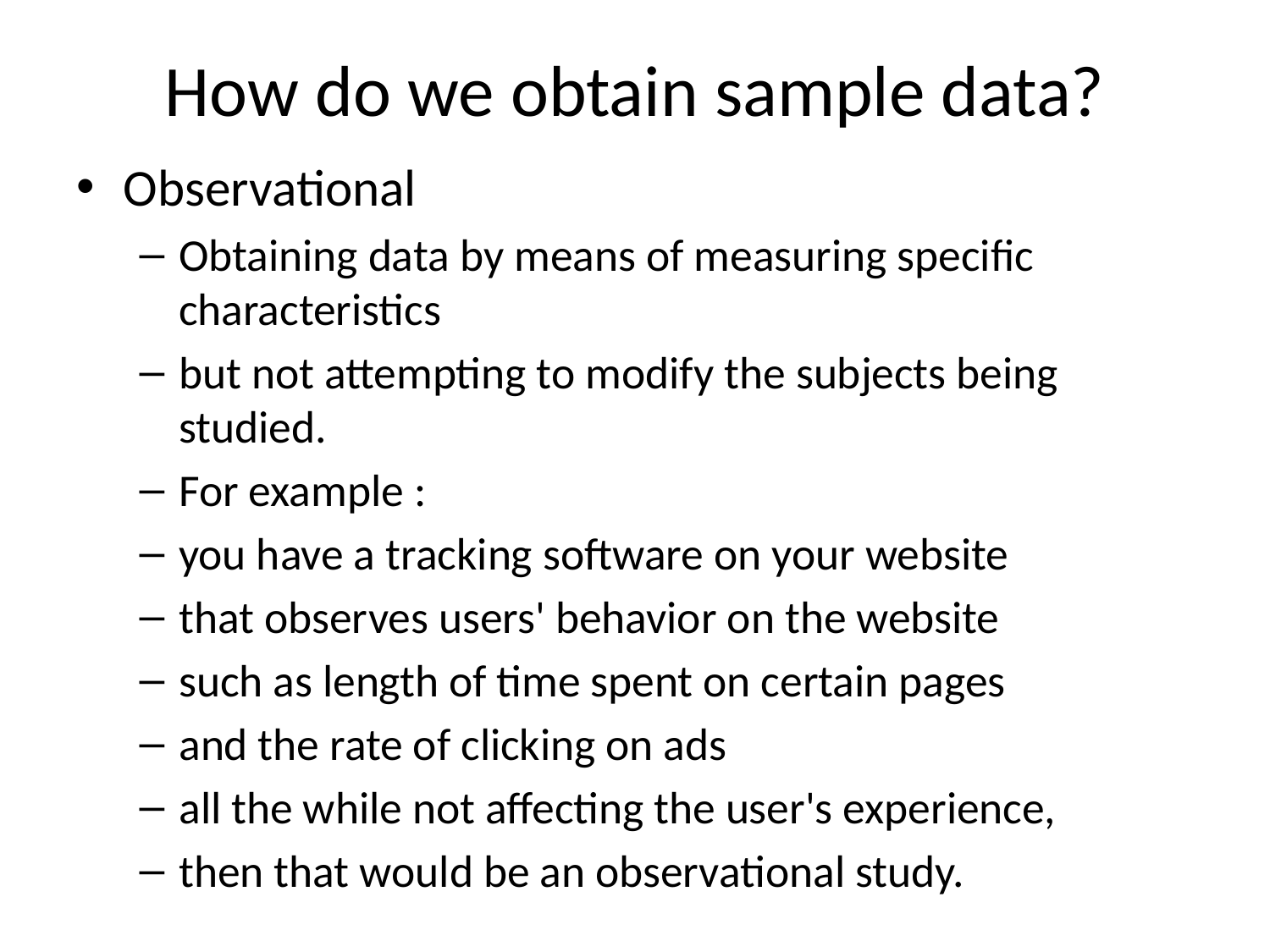

# How do we obtain sample data?
Observational
Obtaining data by means of measuring specific characteristics
but not attempting to modify the subjects being studied.
For example :
you have a tracking software on your website
that observes users' behavior on the website
such as length of time spent on certain pages
and the rate of clicking on ads
all the while not affecting the user's experience,
then that would be an observational study.